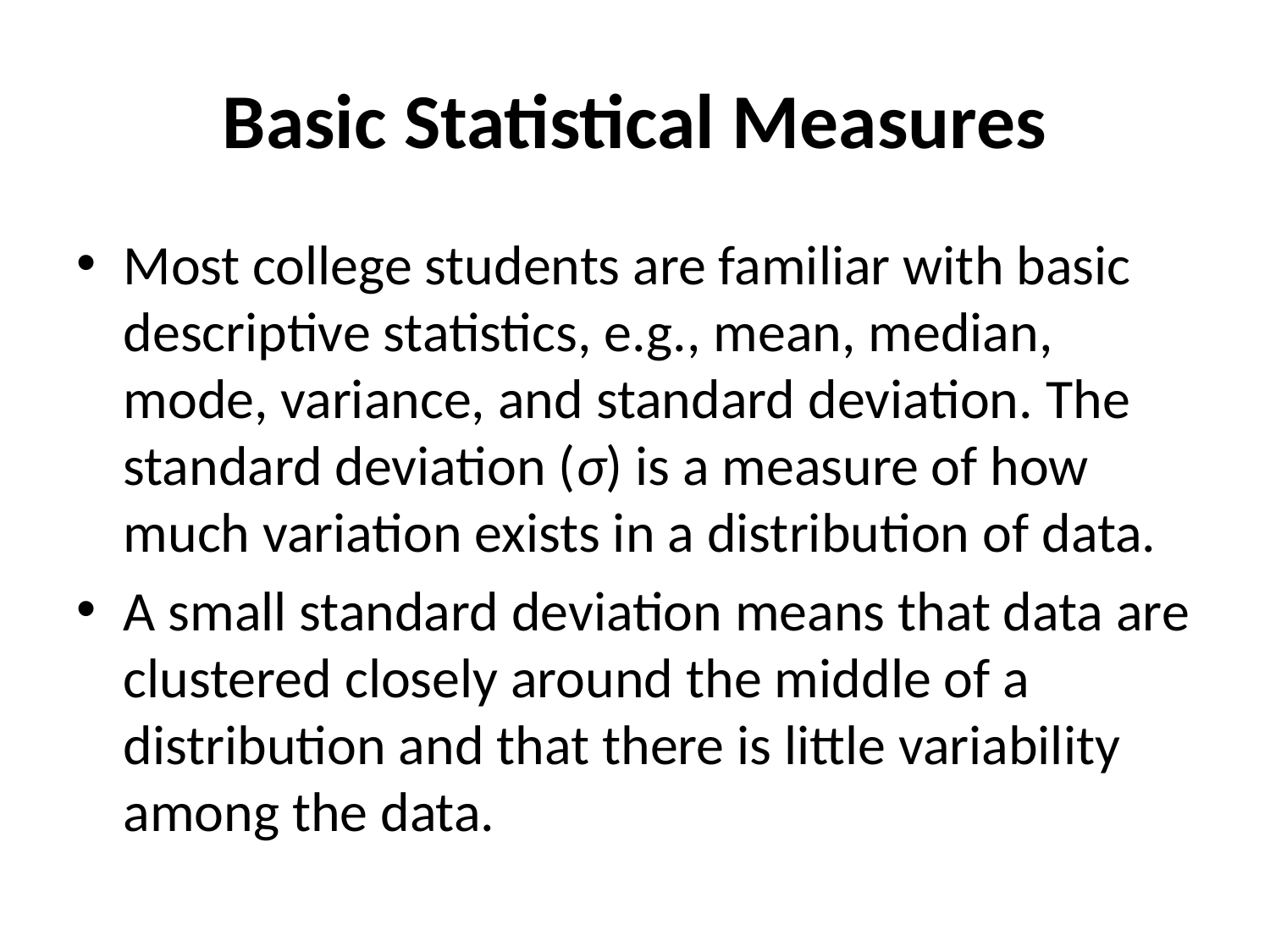

# Basic Statistical Measures
Most college students are familiar with basic descriptive statistics, e.g., mean, median, mode, variance, and standard deviation. The standard deviation (σ) is a measure of how much variation exists in a distribution of data.
A small standard deviation means that data are clustered closely around the middle of a distribution and that there is little variability among the data.